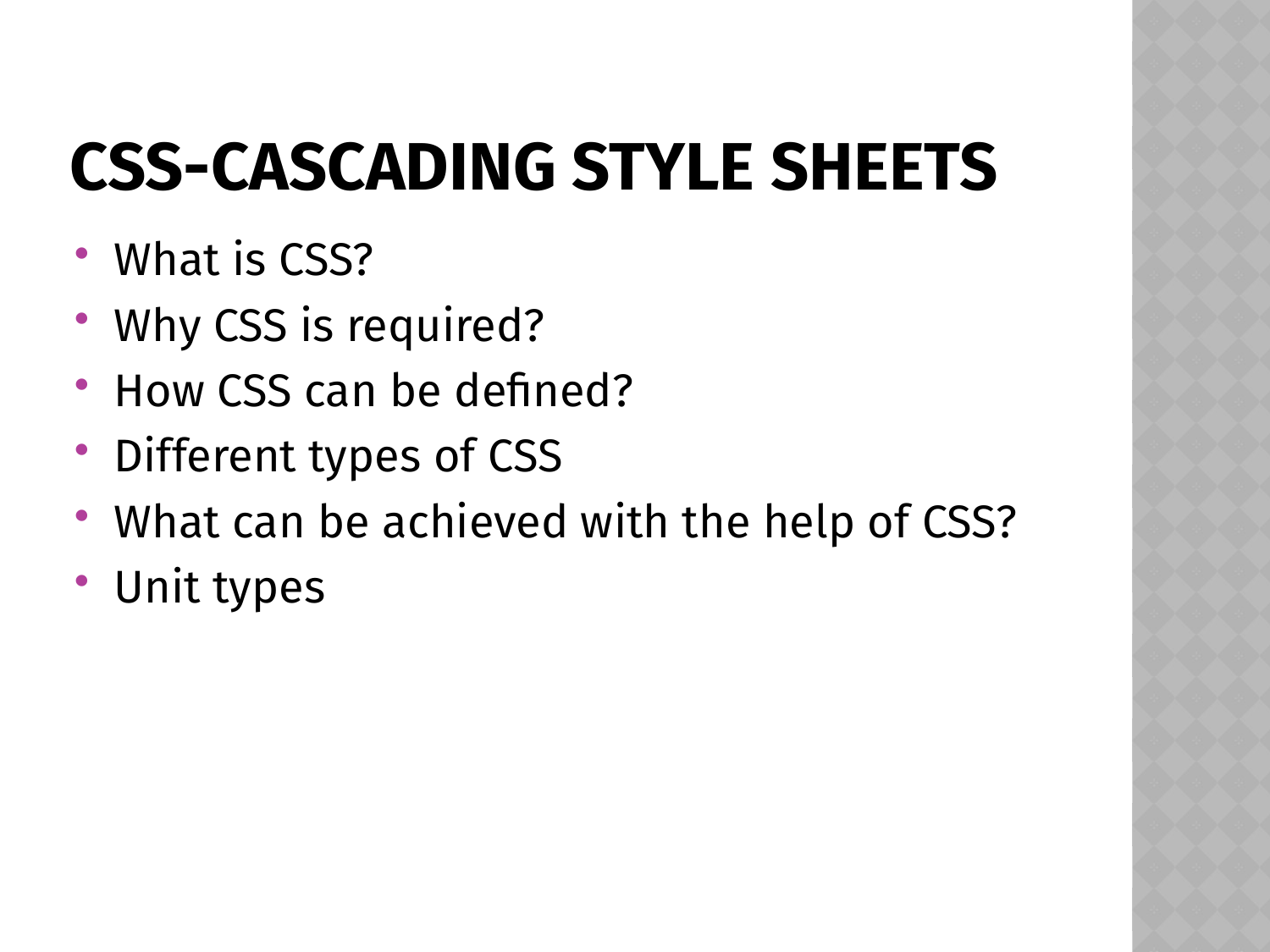

# CSS-CASCADING STYLE SHEETS
What is CSS?
Why CSS is required?
How CSS can be defined?
Different types of CSS
What can be achieved with the help of CSS?
Unit types